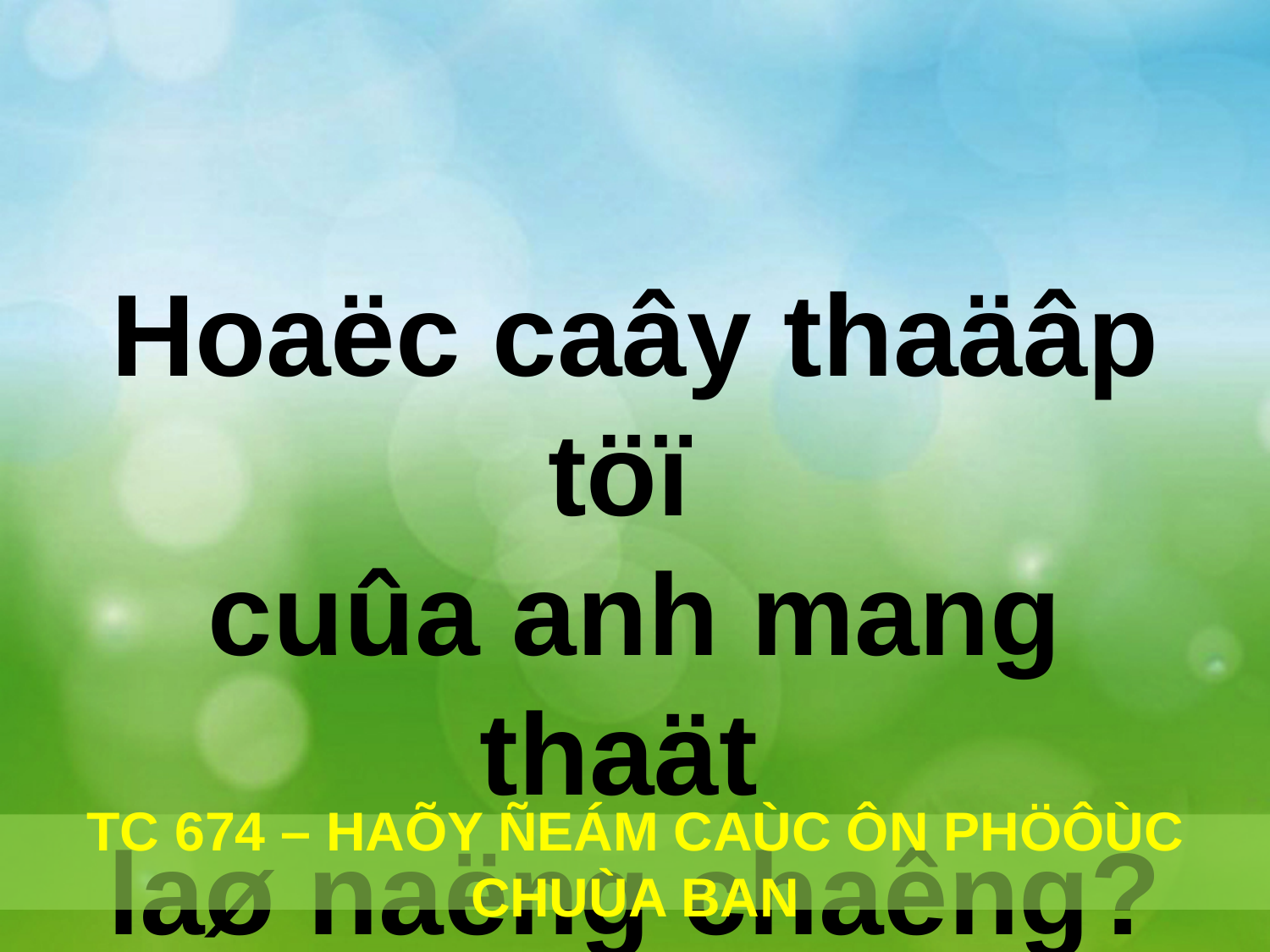

Hoaëc caây thaäâp töï
cuûa anh mang thaät
laø naëng chaêng?
TC 674 – HAÕY ÑEÁM CAÙC ÔN PHÖÔÙC CHUÙA BAN